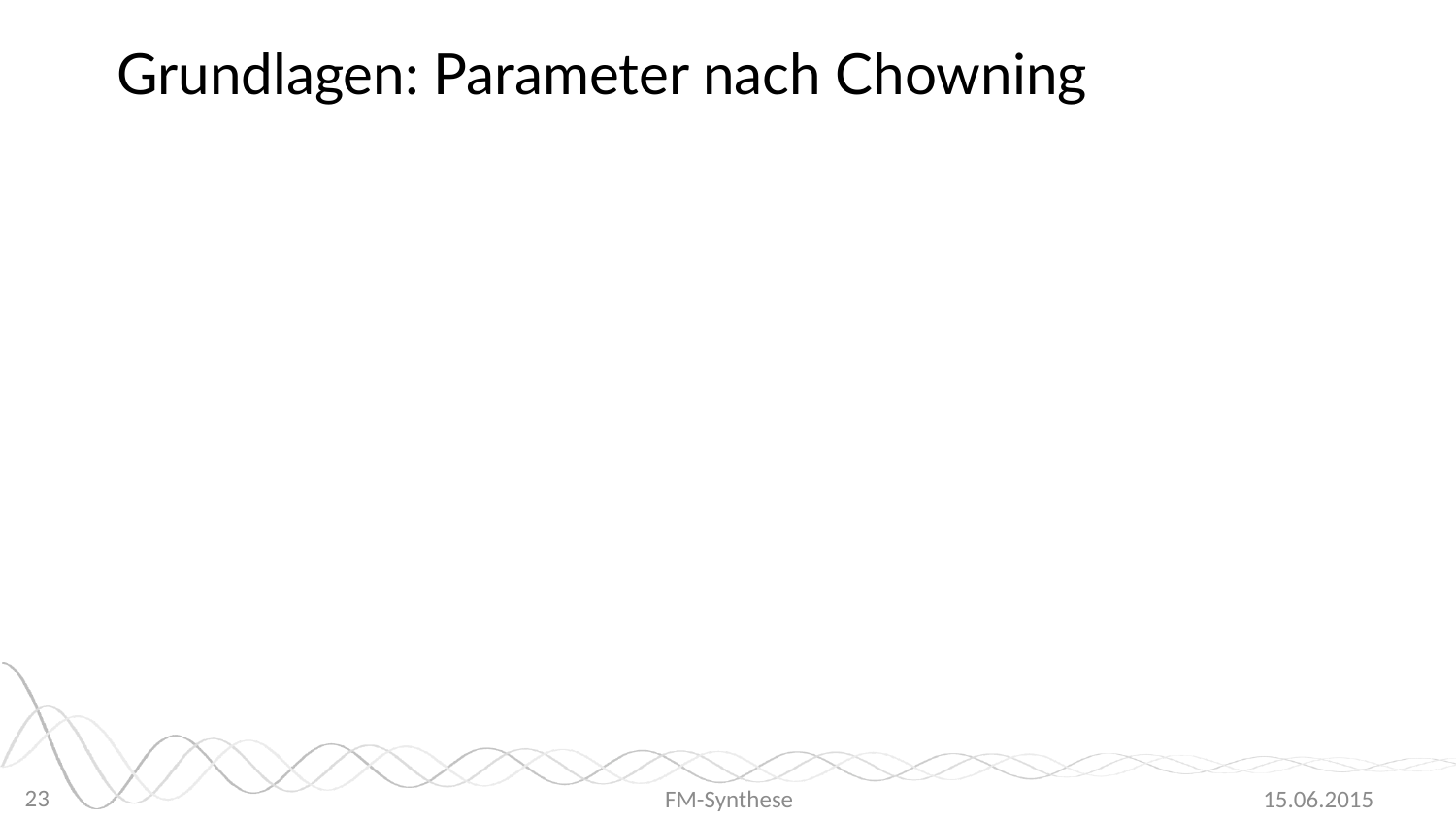

Grundlagen: Parameter nach Chowning

23
FM-Synthese
15.06.2015